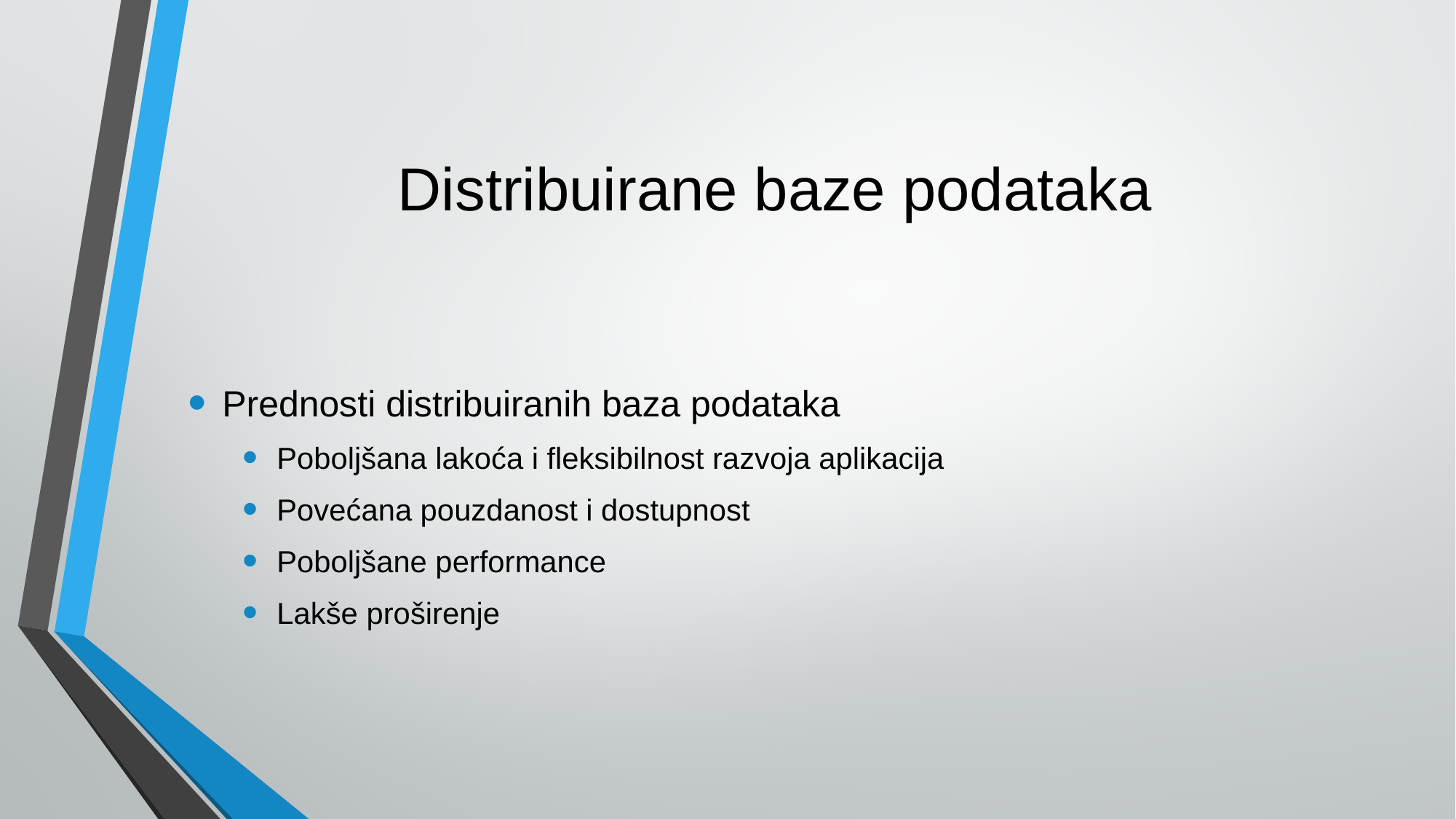

# Distribuirane baze podataka
Prednosti distribuiranih baza podataka
Poboljšana lakoća i fleksibilnost razvoja aplikacija
Povećana pouzdanost i dostupnost
Poboljšane performance
Lakše proširenje